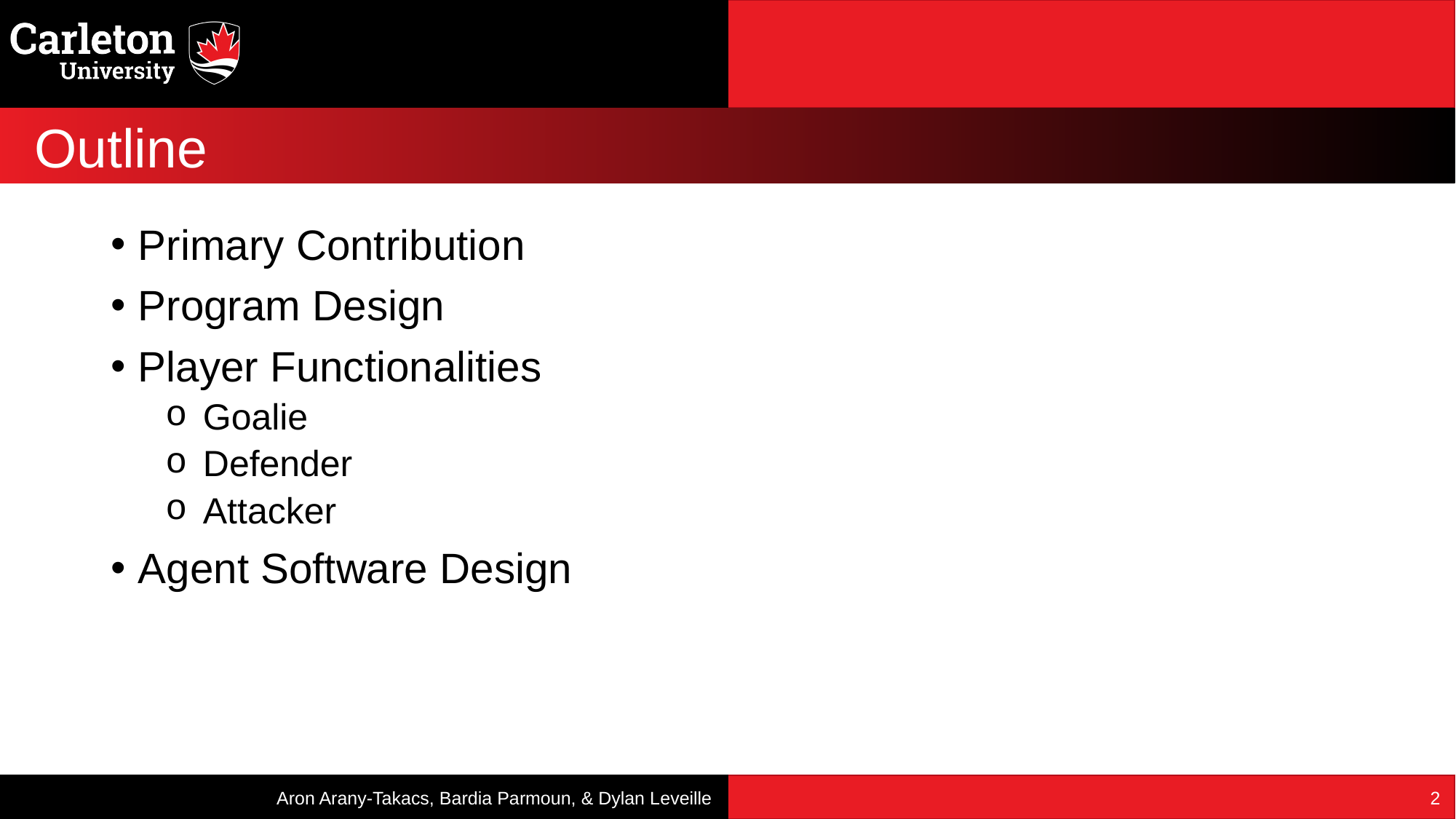

Outline
Primary Contribution
Program Design
Player Functionalities
 Goalie
 Defender
 Attacker
Agent Software Design

Aron Arany-Takacs, Bardia Parmoun, & Dylan Leveille
2